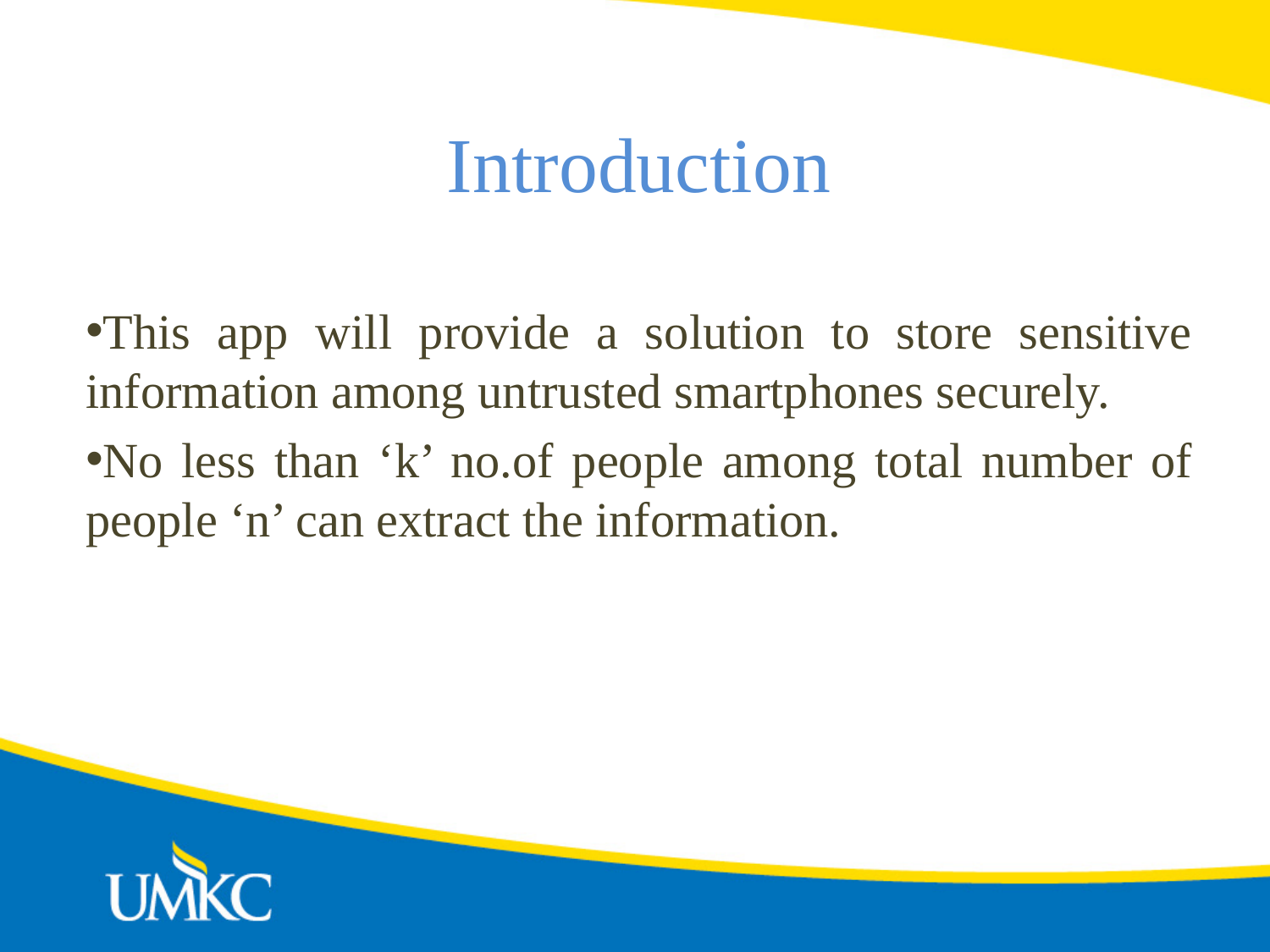

# Introduction
This app will provide a solution to store sensitive information among untrusted smartphones securely.
No less than ‘k’ no.of people among total number of people ‘n’ can extract the information.